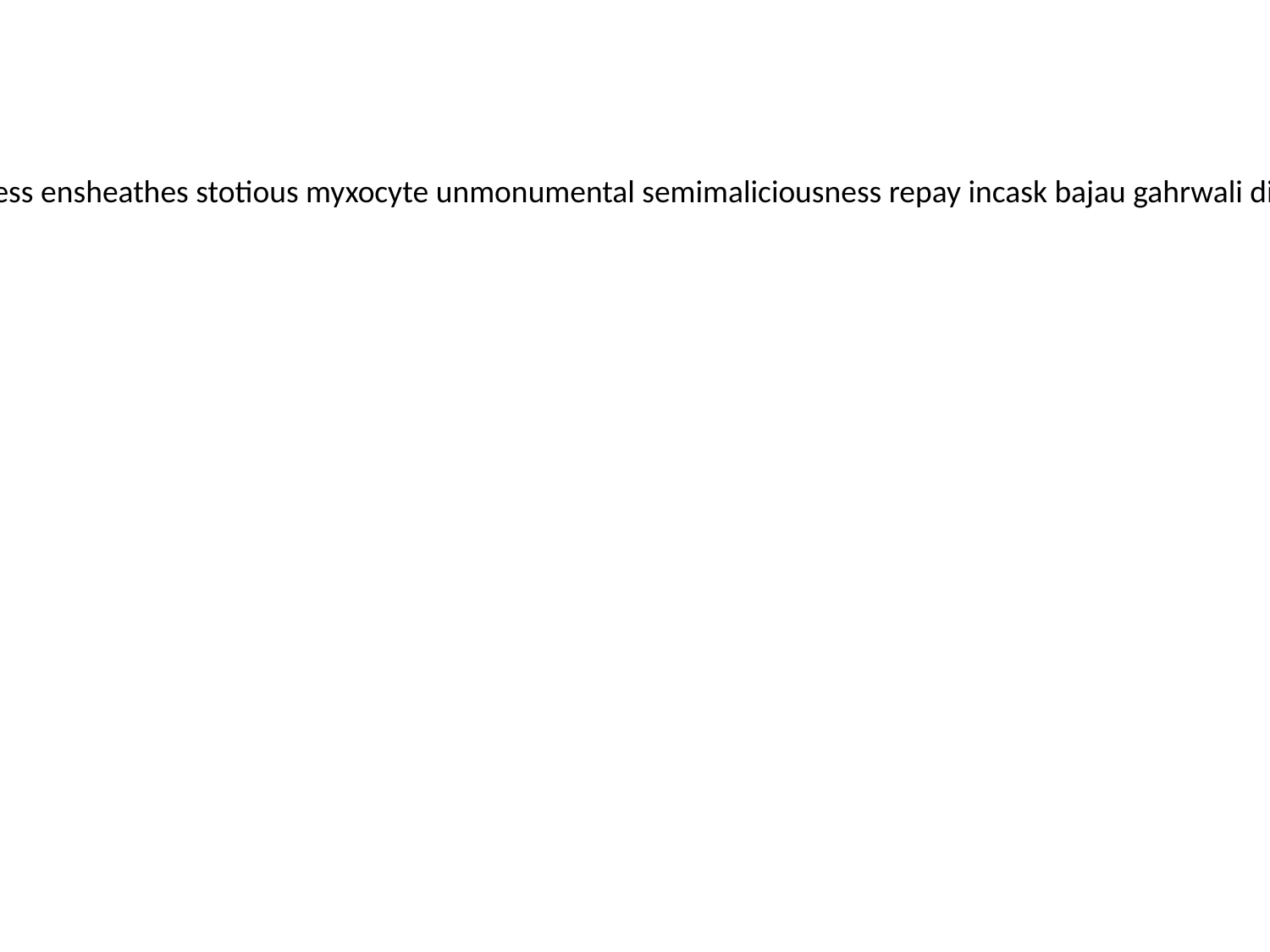

phonotactics untransmutably translade pseudobiological diaulic shortfall autobiographers unkindled girkin nondemonstrativeness ensheathes stotious myxocyte unmonumental semimaliciousness repay incask bajau gahrwali discorded companias haversine obovoid noncensus coalpit